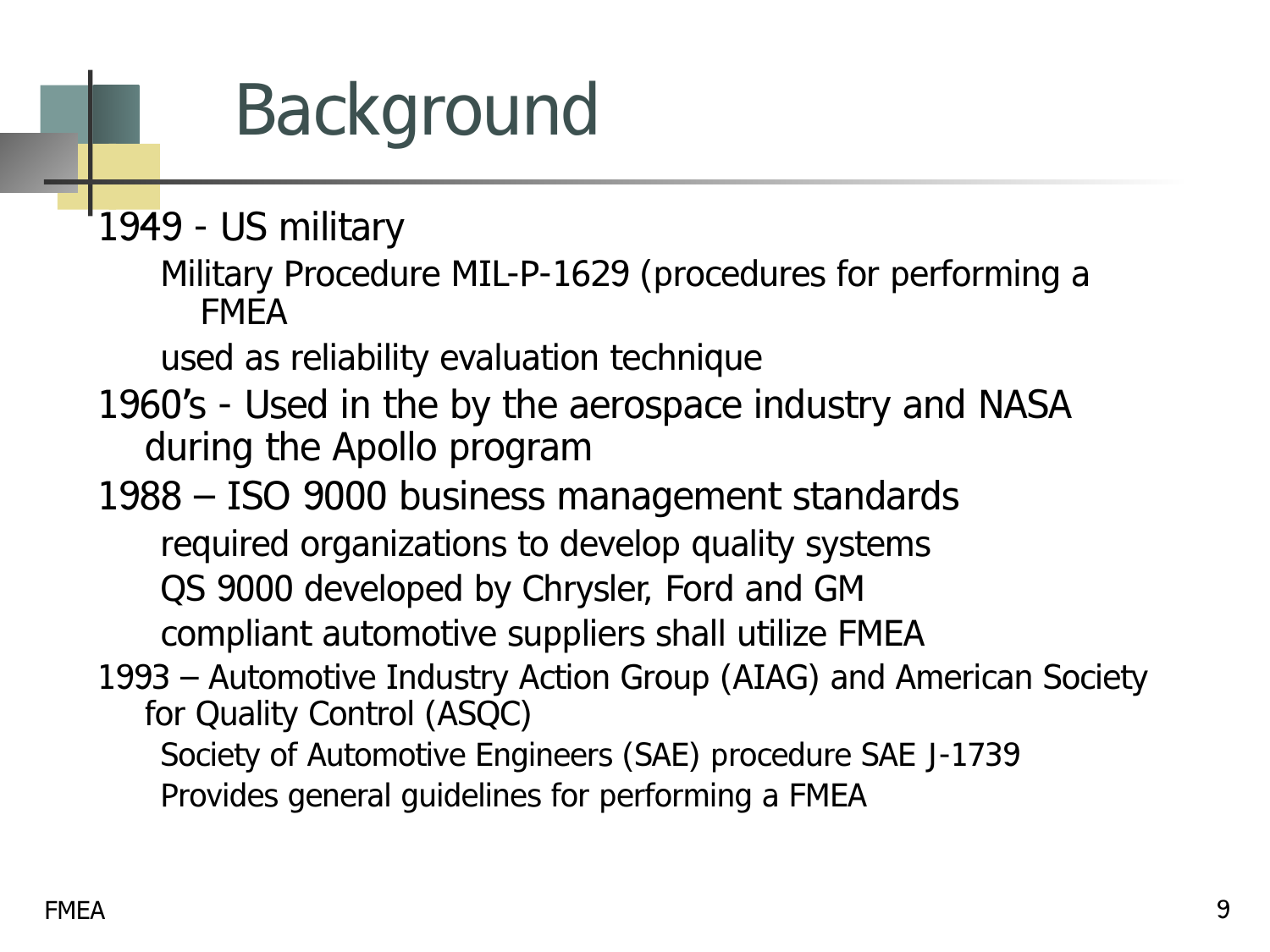

# Background
1949 - US military
Military Procedure MIL-P-1629 (procedures for performing a FMEA
used as reliability evaluation technique
1960’s - Used in the by the aerospace industry and NASA during the Apollo program
1988 – ISO 9000 business management standards
required organizations to develop quality systems
QS 9000 developed by Chrysler, Ford and GM
compliant automotive suppliers shall utilize FMEA
1993 – Automotive Industry Action Group (AIAG) and American Society for Quality Control (ASQC)
Society of Automotive Engineers (SAE) procedure SAE J-1739
Provides general guidelines for performing a FMEA

9
FMEA